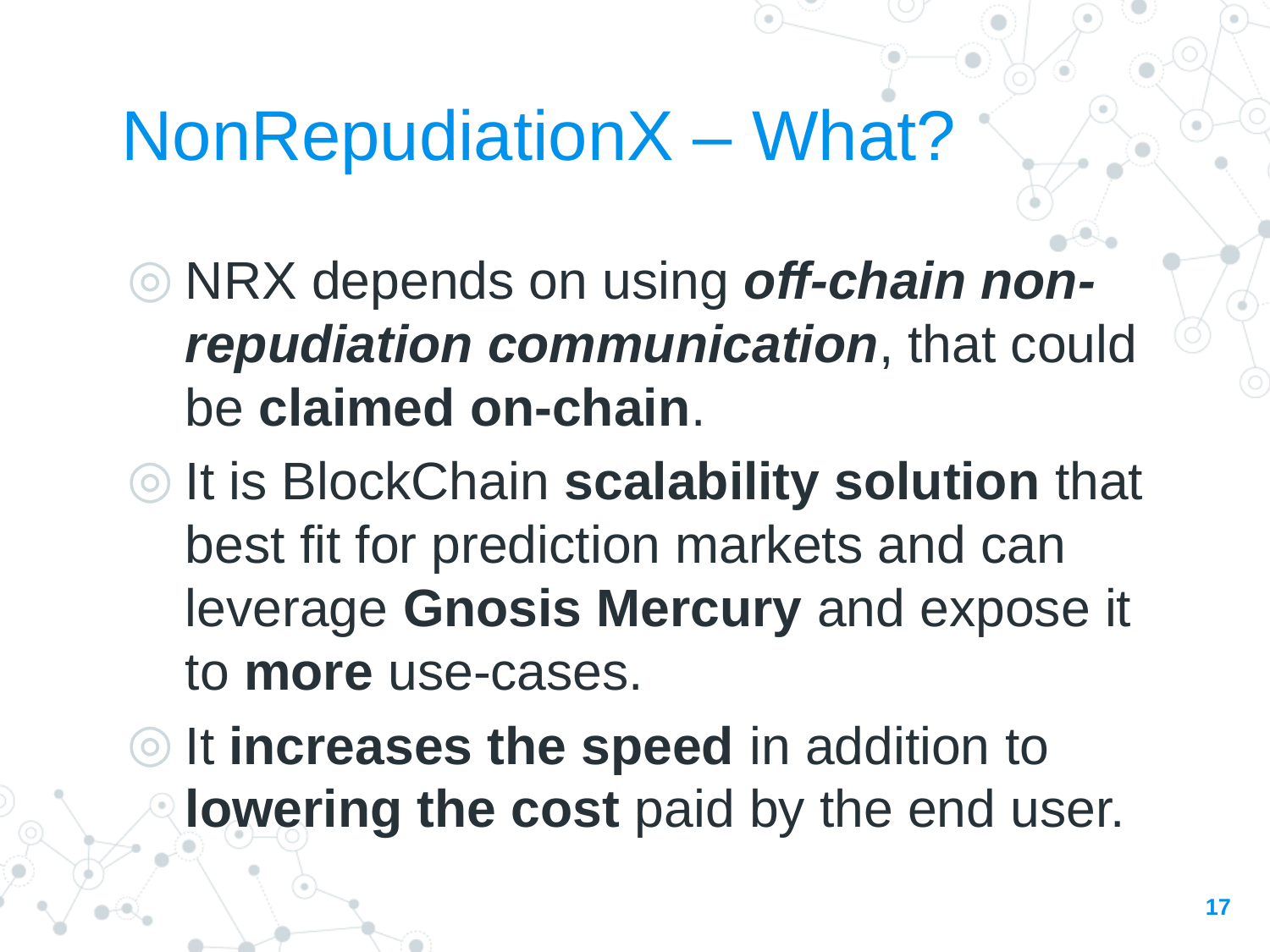

# NonRepudiationX – What?
NRX depends on using off-chain non-repudiation communication, that could be claimed on-chain.
It is BlockChain scalability solution that best fit for prediction markets and can leverage Gnosis Mercury and expose it to more use-cases.
It increases the speed in addition to lowering the cost paid by the end user.
17